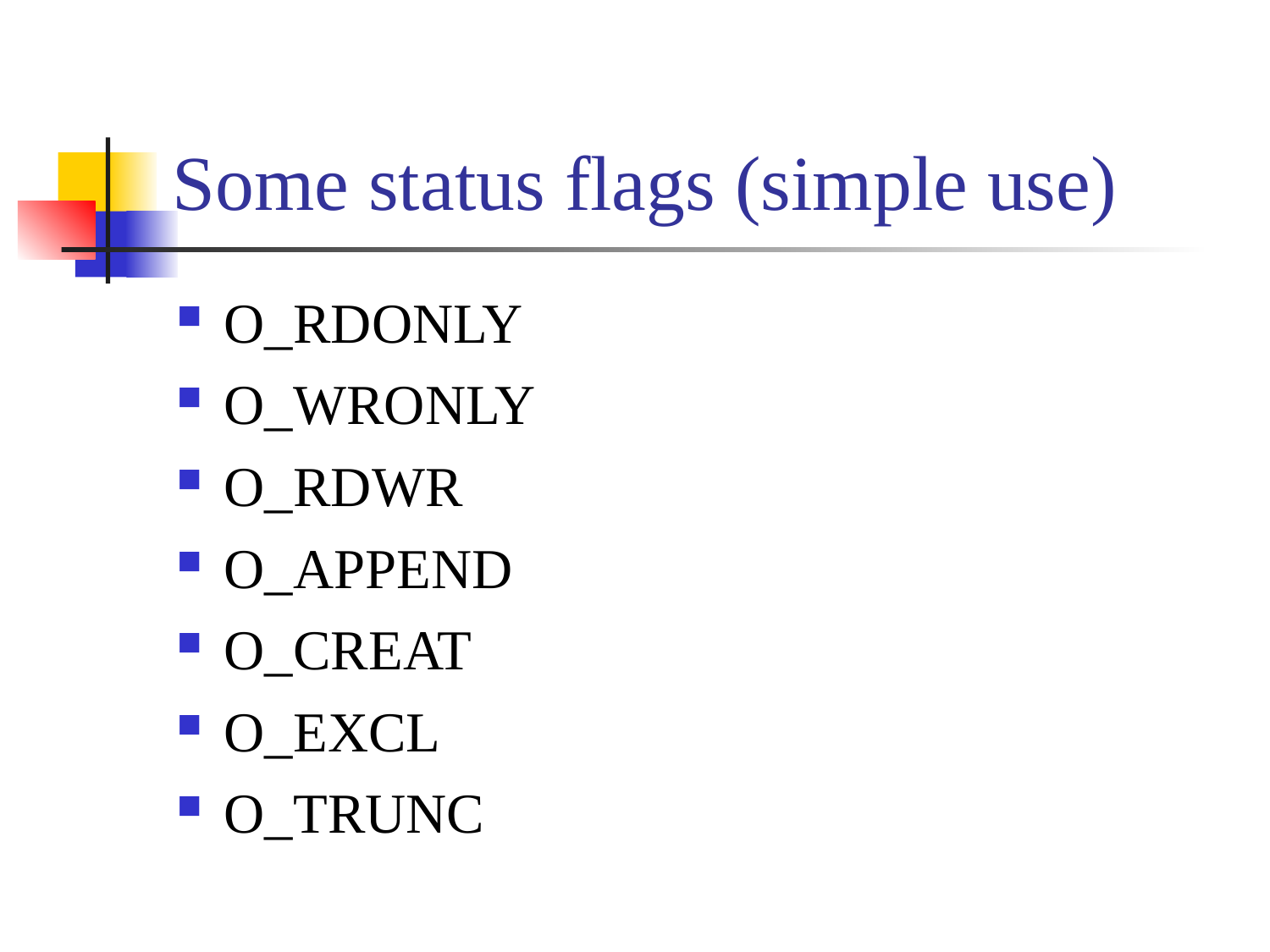

Some status flags (simple use)‏
O_RDONLY
O_WRONLY
O_RDWR
O_APPEND
O_CREAT
O_EXCL
O_TRUNC